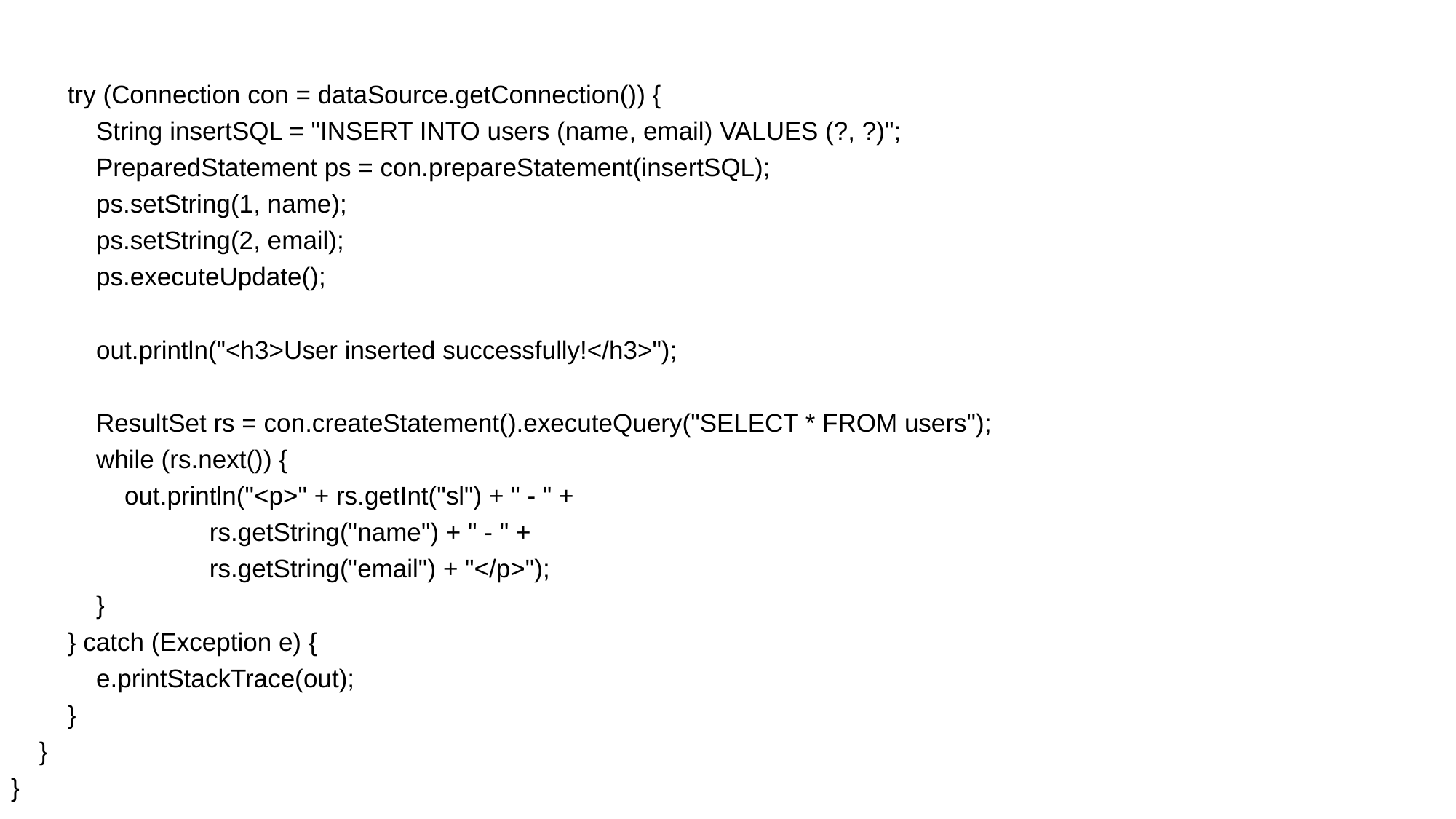

# try (Connection con = dataSource.getConnection()) {
            String insertSQL = "INSERT INTO users (name, email) VALUES (?, ?)";
            PreparedStatement ps = con.prepareStatement(insertSQL);
            ps.setString(1, name);
            ps.setString(2, email);
            ps.executeUpdate();

            out.println("<h3>User inserted successfully!</h3>");

            ResultSet rs = con.createStatement().executeQuery("SELECT * FROM users");
            while (rs.next()) {
                out.println("<p>" + rs.getInt("sl") + " - " +
                            rs.getString("name") + " - " +
                            rs.getString("email") + "</p>");
            }
        } catch (Exception e) {
            e.printStackTrace(out);
        }
    }
}